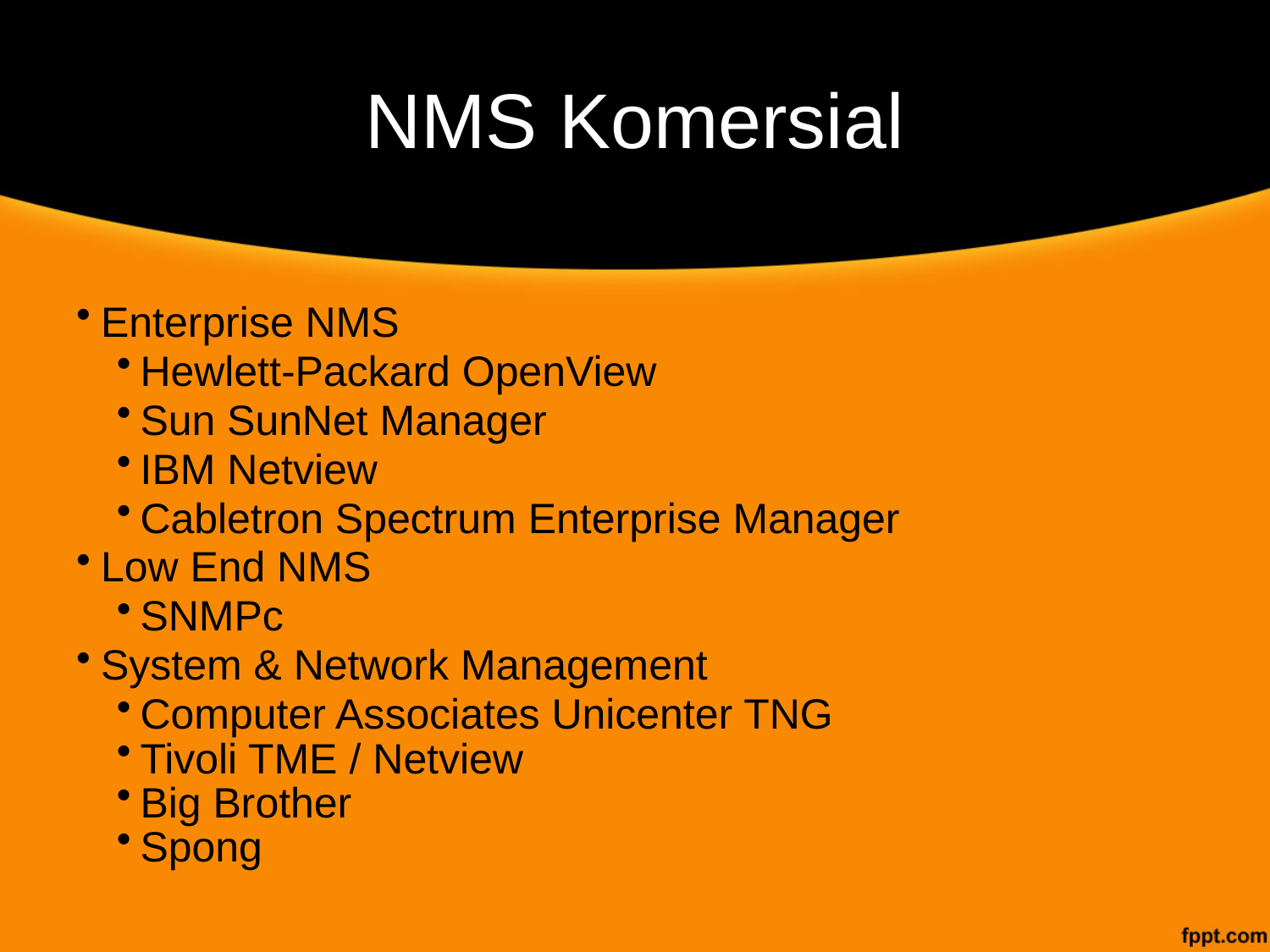

# NMS Komersial

Enterprise NMS
Hewlett-Packard OpenView
Sun SunNet Manager
IBM Netview
Cabletron Spectrum Enterprise Manager
Low End NMS
SNMPc
System & Network Management
Computer Associates Unicenter TNG
Tivoli TME / Netview
Big Brother
Spong